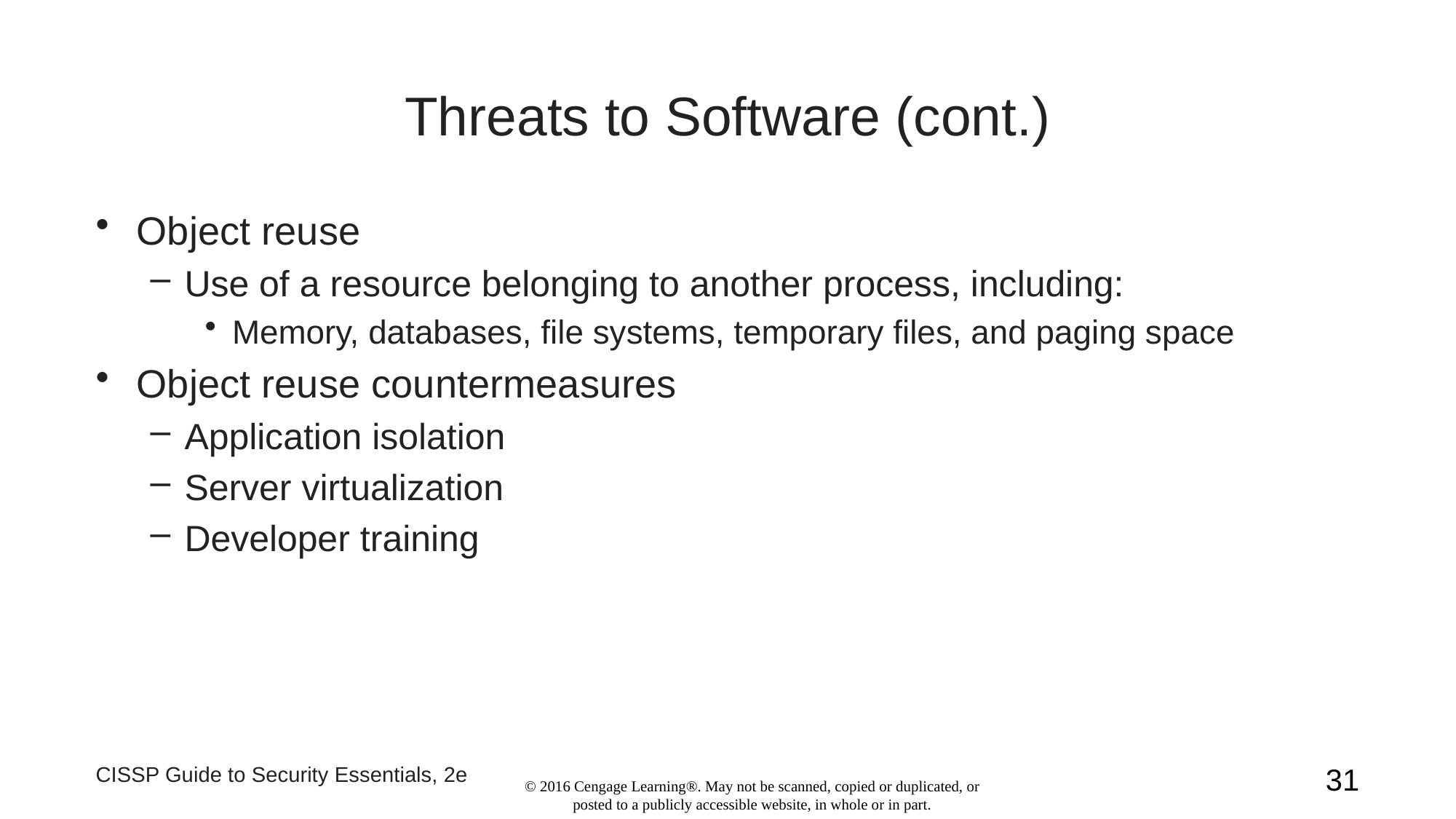

# Threats to Software (cont.)
Object reuse
Use of a resource belonging to another process, including:
Memory, databases, file systems, temporary files, and paging space
Object reuse countermeasures
Application isolation
Server virtualization
Developer training
CISSP Guide to Security Essentials, 2e
31
© 2016 Cengage Learning®. May not be scanned, copied or duplicated, or posted to a publicly accessible website, in whole or in part.